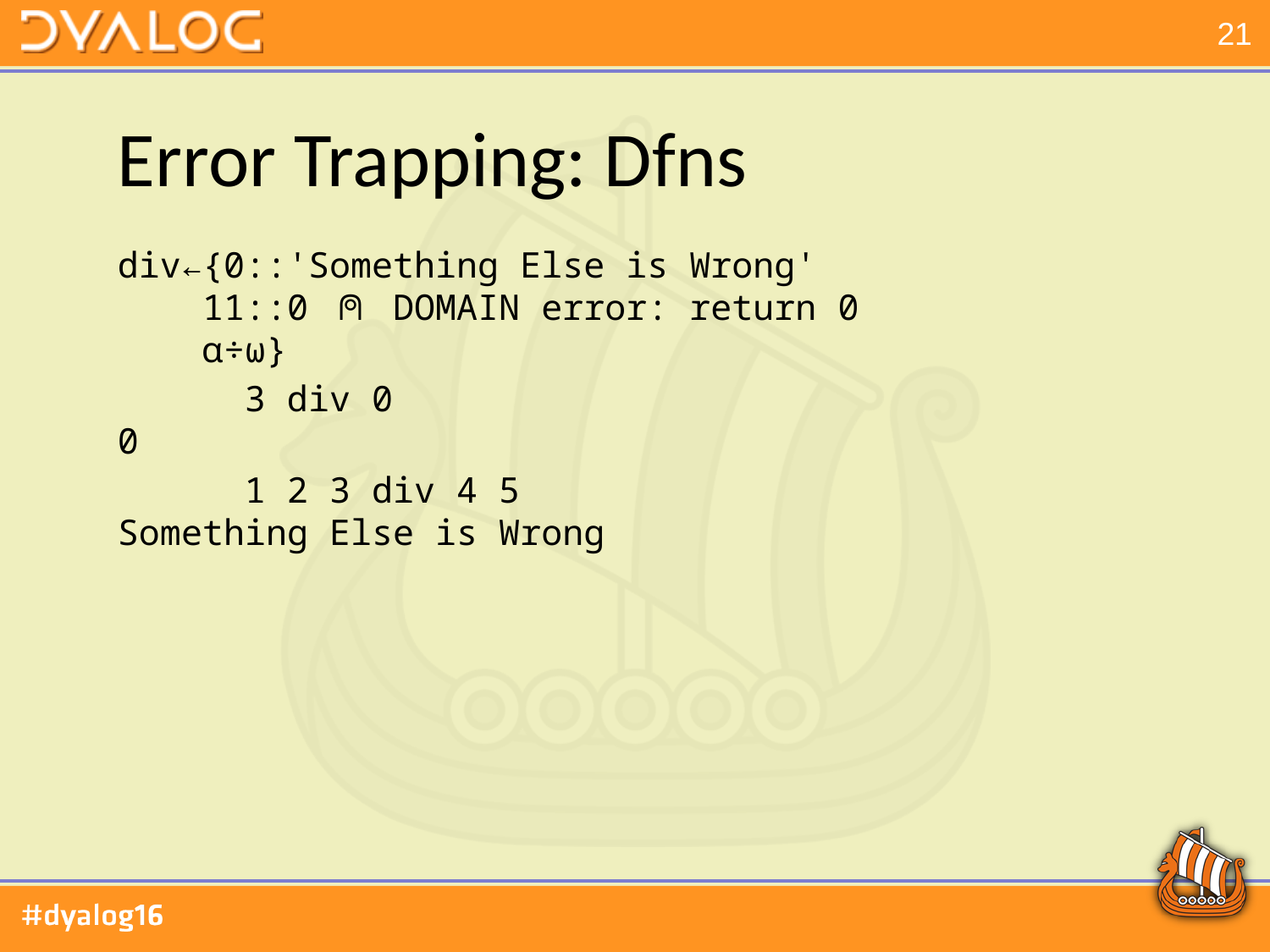

# Error Trapping: Dfns
div←{0::'Something Else is Wrong'
    11::0 ⍝ DOMAIN error: return 0
    ⍺÷⍵}
      3 div 0
0
      1 2 3 div 4 5
Something Else is Wrong